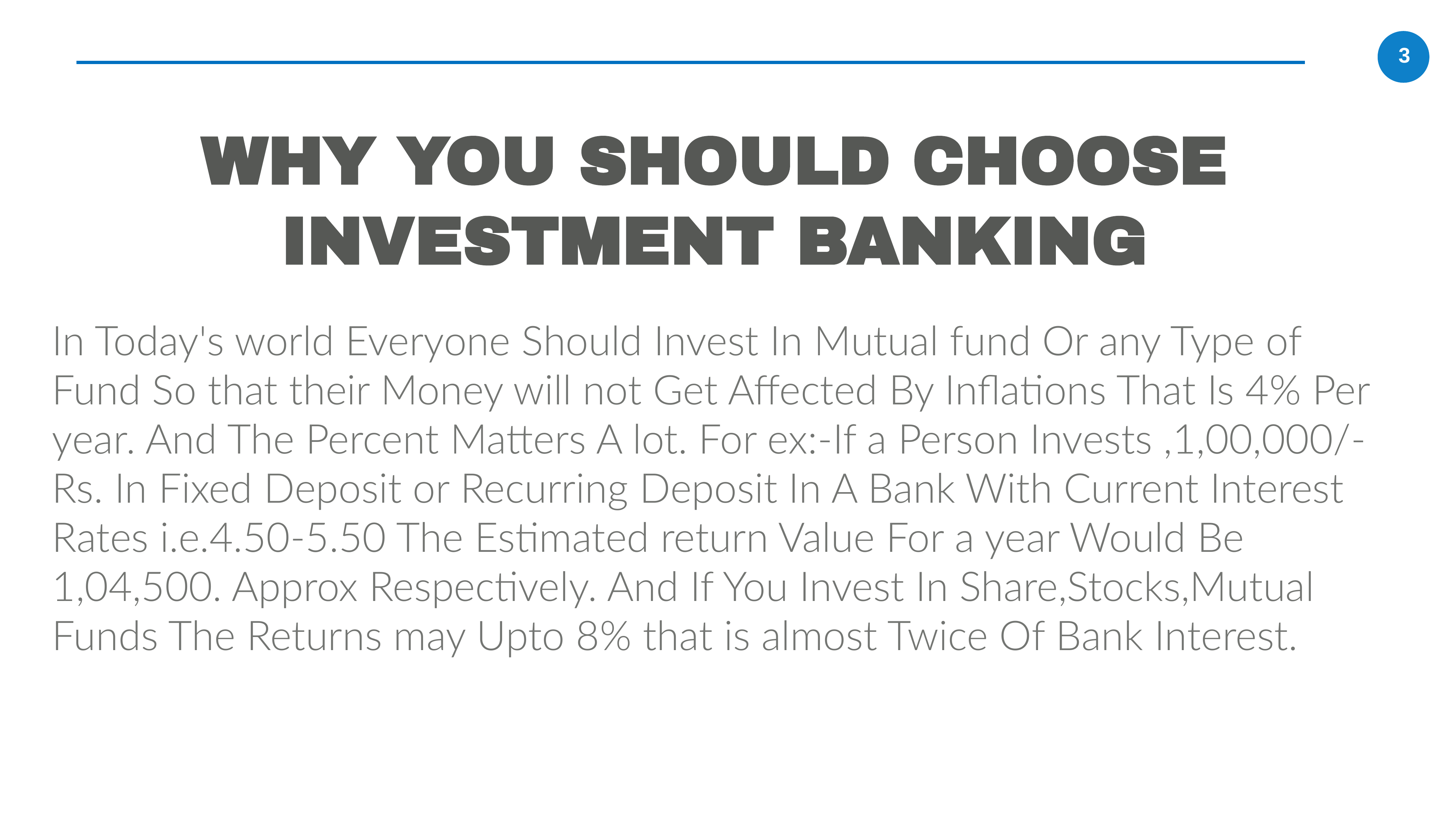

WHY YOU SHOULD CHOOSE INVESTMENT BANKING
In Today's world Everyone Should Invest In Mutual fund Or any Type of Fund So that their Money will not Get Affected By Inflations That Is 4% Per year. And The Percent Matters A lot. For ex:-If a Person Invests ,1,00,000/- Rs. In Fixed Deposit or Recurring Deposit In A Bank With Current Interest Rates i.e.4.50-5.50 The Estimated return Value For a year Would Be 1,04,500. Approx Respectively. And If You Invest In Share,Stocks,Mutual Funds The Returns may Upto 8% that is almost Twice Of Bank Interest.